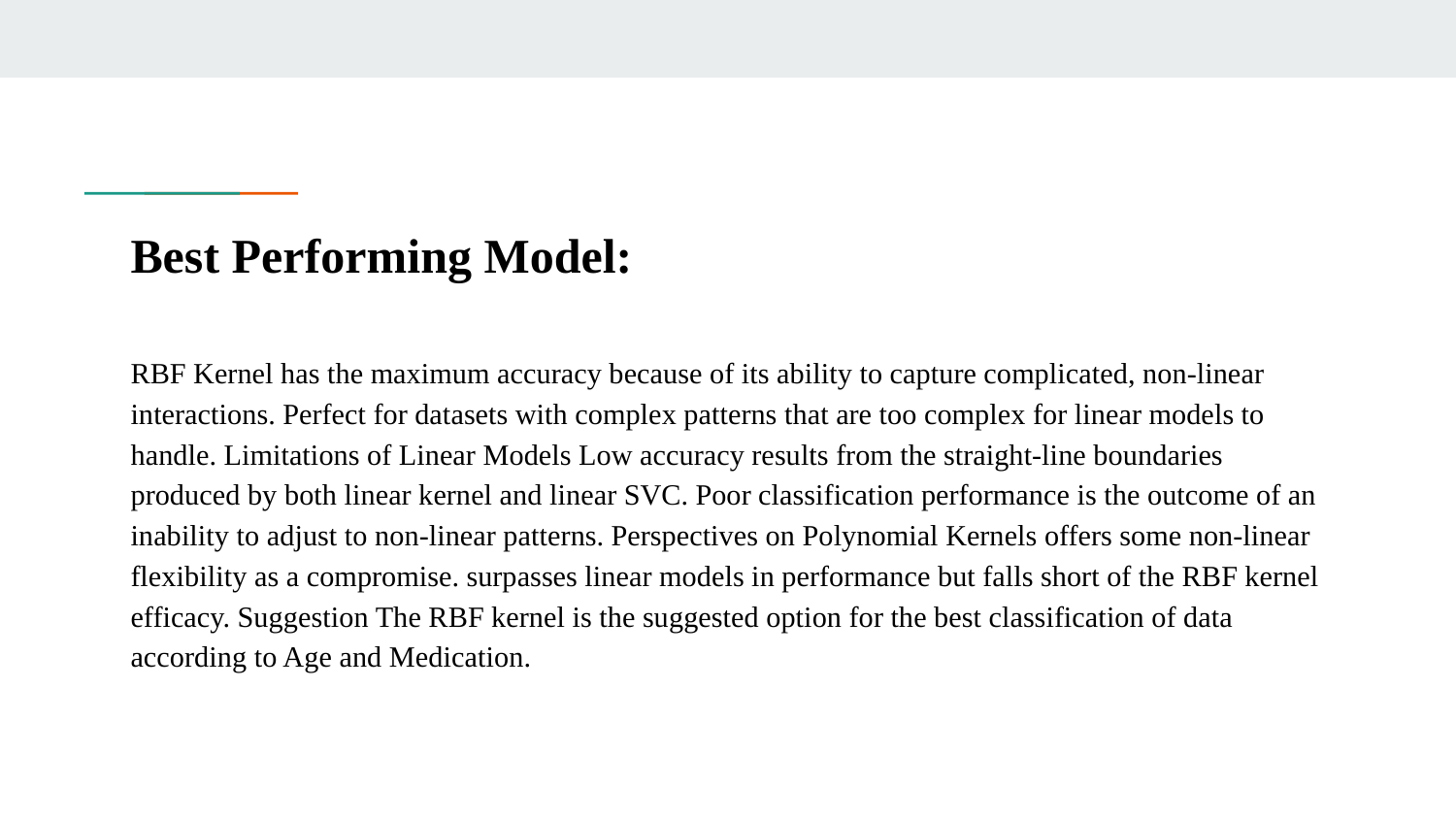

# Best Performing Model:
RBF Kernel has the maximum accuracy because of its ability to capture complicated, non-linear interactions. Perfect for datasets with complex patterns that are too complex for linear models to handle. Limitations of Linear Models Low accuracy results from the straight-line boundaries produced by both linear kernel and linear SVC. Poor classification performance is the outcome of an inability to adjust to non-linear patterns. Perspectives on Polynomial Kernels offers some non-linear flexibility as a compromise. surpasses linear models in performance but falls short of the RBF kernel efficacy. Suggestion The RBF kernel is the suggested option for the best classification of data according to Age and Medication.